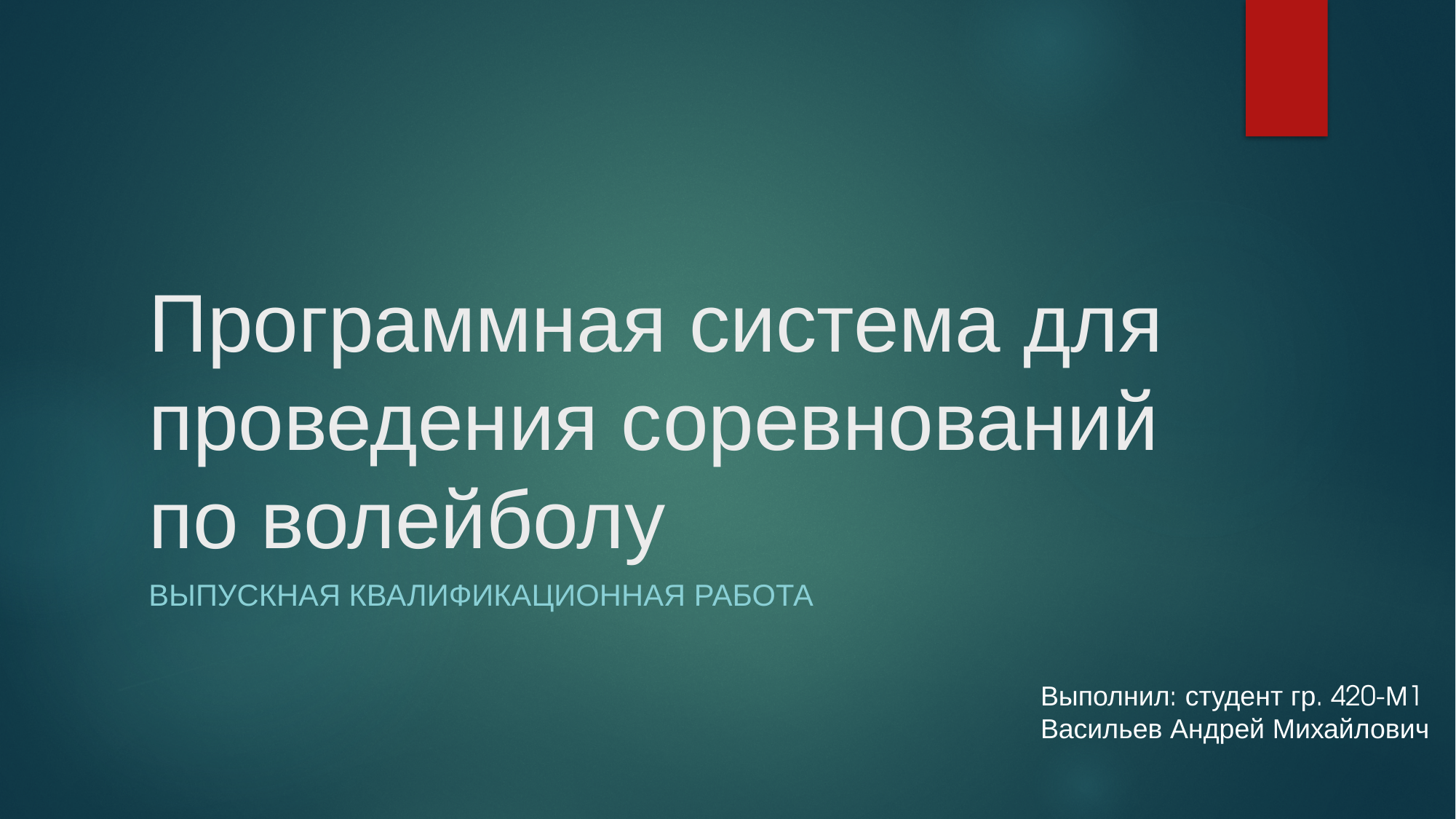

# Программная система для проведения соревнований по волейболу
Выпускная квалификационная работа
Выполнил: студент гр. 420-М1
Васильев Андрей Михайлович